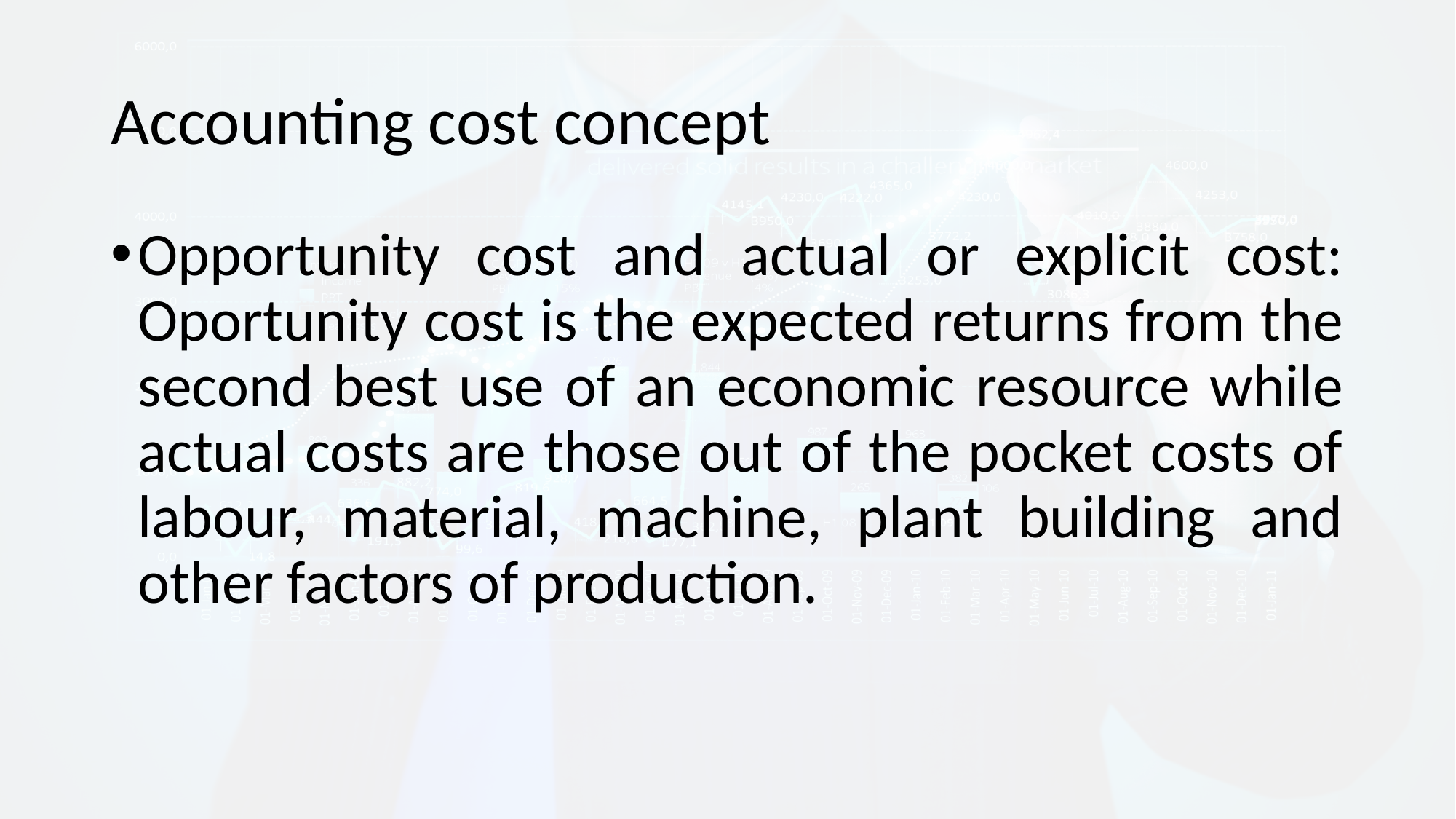

# Accounting cost concept
Opportunity cost and actual or explicit cost: Oportunity cost is the expected returns from the second best use of an economic resource while actual costs are those out of the pocket costs of labour, material, machine, plant building and other factors of production.